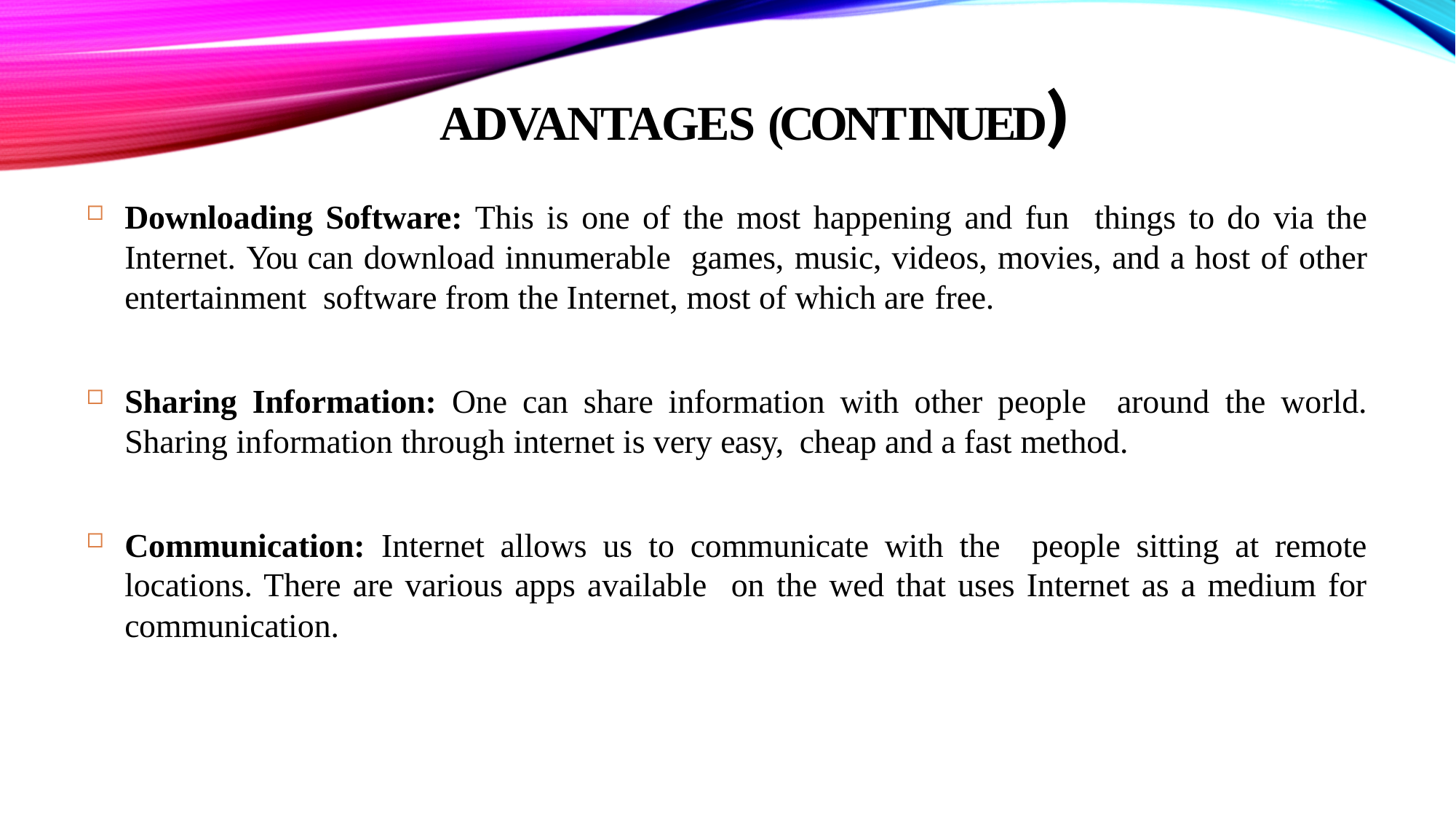

# Advantages (Continued)
Downloading Software: This is one of the most happening and fun  things to do via the Internet. You can download innumerable  games, music, videos, movies, and a host of other entertainment  software from the Internet, most of which are free.

Sharing Information: One can share information with other people  around the world. Sharing information through internet is very easy,  cheap and a fast method.

Communication: Internet allows us to communicate with the  people sitting at remote locations. There are various apps available  on the wed that uses Internet as a medium for communication.